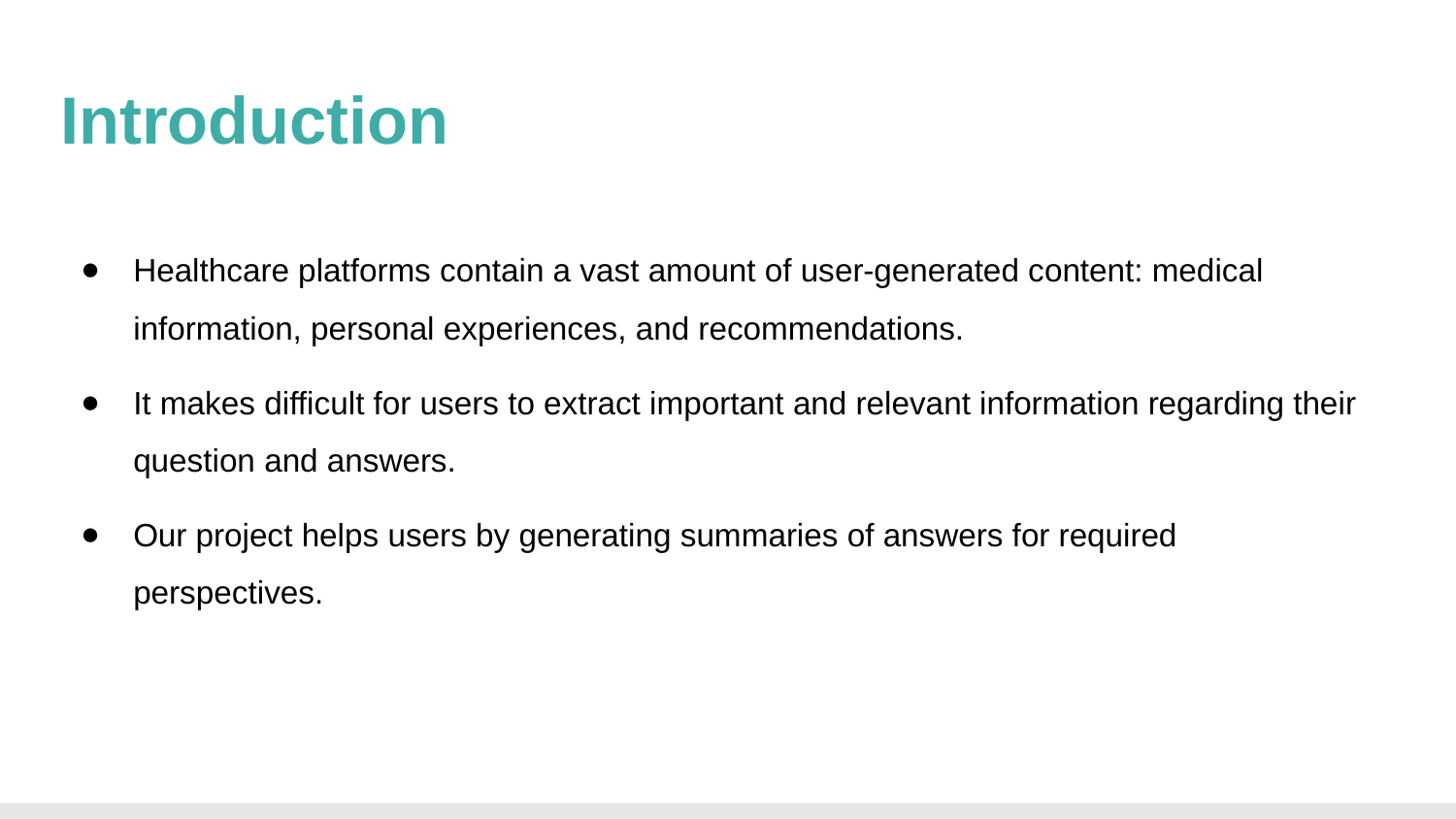

# Introduction
Healthcare platforms contain a vast amount of user-generated content: medical information, personal experiences, and recommendations.
It makes difficult for users to extract important and relevant information regarding their question and answers.
Our project helps users by generating summaries of answers for required perspectives.